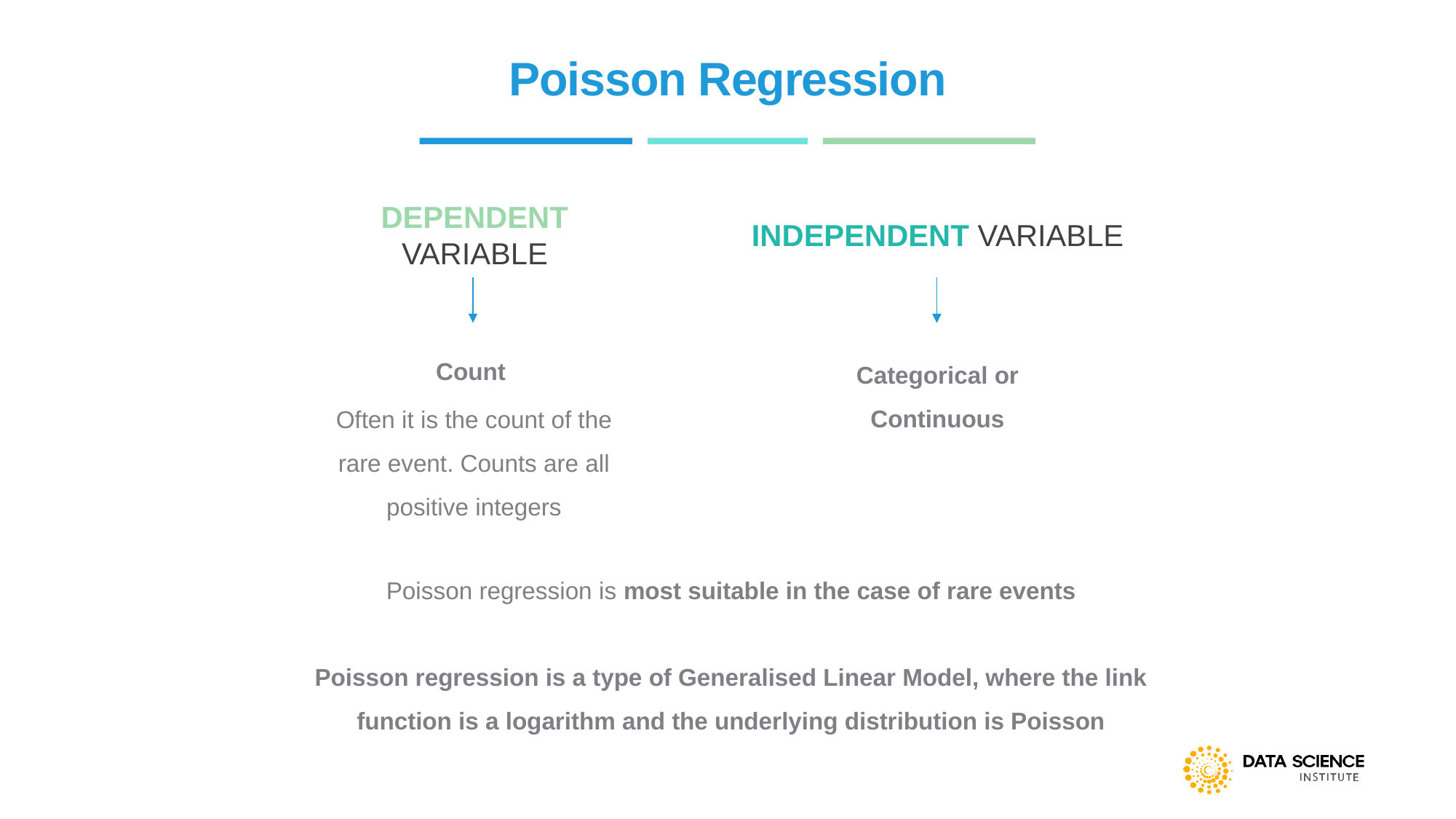

# Poisson Regression

DEPENDENT VARIABLE
INDEPENDENT VARIABLE
Count
Often it is the count of the rare event. Counts are all positive integers
Categorical or Continuous
Poisson regression is most suitable in the case of rare events

Poisson regression is a type of Generalised Linear Model, where the link function is a logarithm and the underlying distribution is Poisson